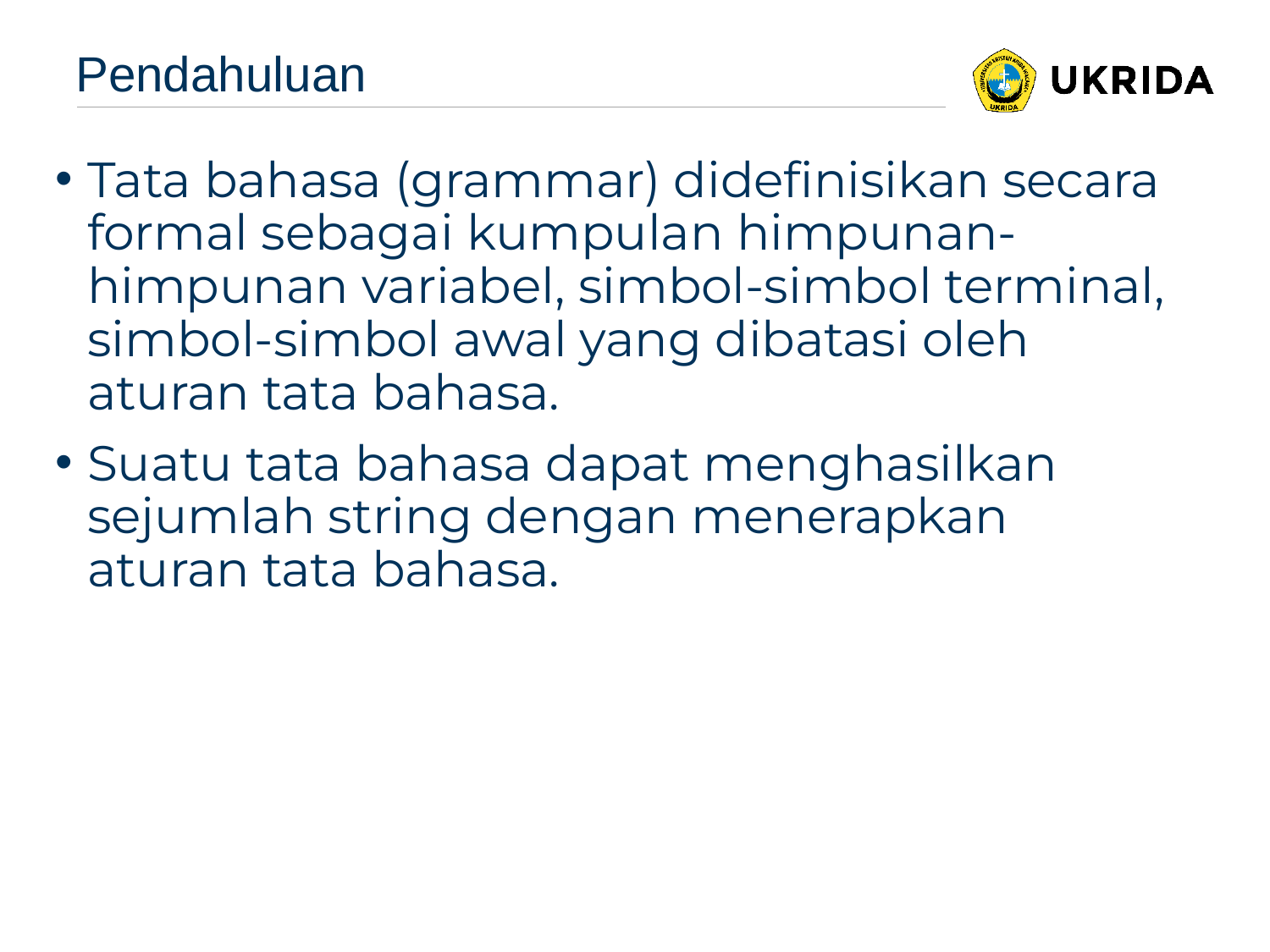

# Pendahuluan
Tata bahasa (grammar) didefinisikan secara formal sebagai kumpulan himpunan-himpunan variabel, simbol-simbol terminal, simbol-simbol awal yang dibatasi oleh aturan tata bahasa.
Suatu tata bahasa dapat menghasilkan sejumlah string dengan menerapkan aturan tata bahasa.